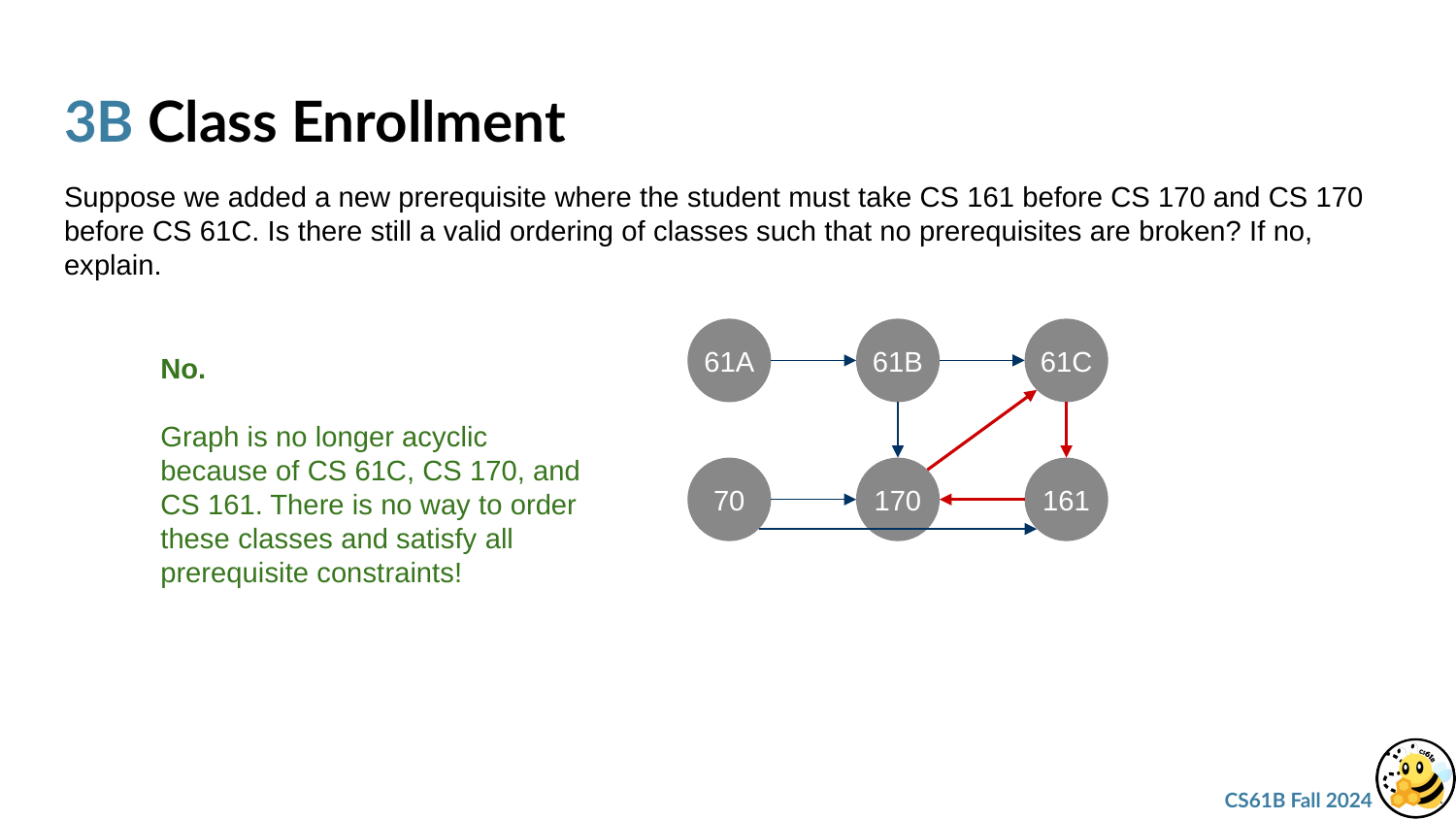

# 3B Class Enrollment
Suppose we added a new prerequisite where the student must take CS 161 before CS 170 and CS 170 before CS 61C. Is there still a valid ordering of classes such that no prerequisites are broken? If no, explain.
61A
61B
61C
No.

Graph is no longer acyclic because of CS 61C, CS 170, and CS 161. There is no way to order these classes and satisfy all prerequisite constraints!
70
170
161